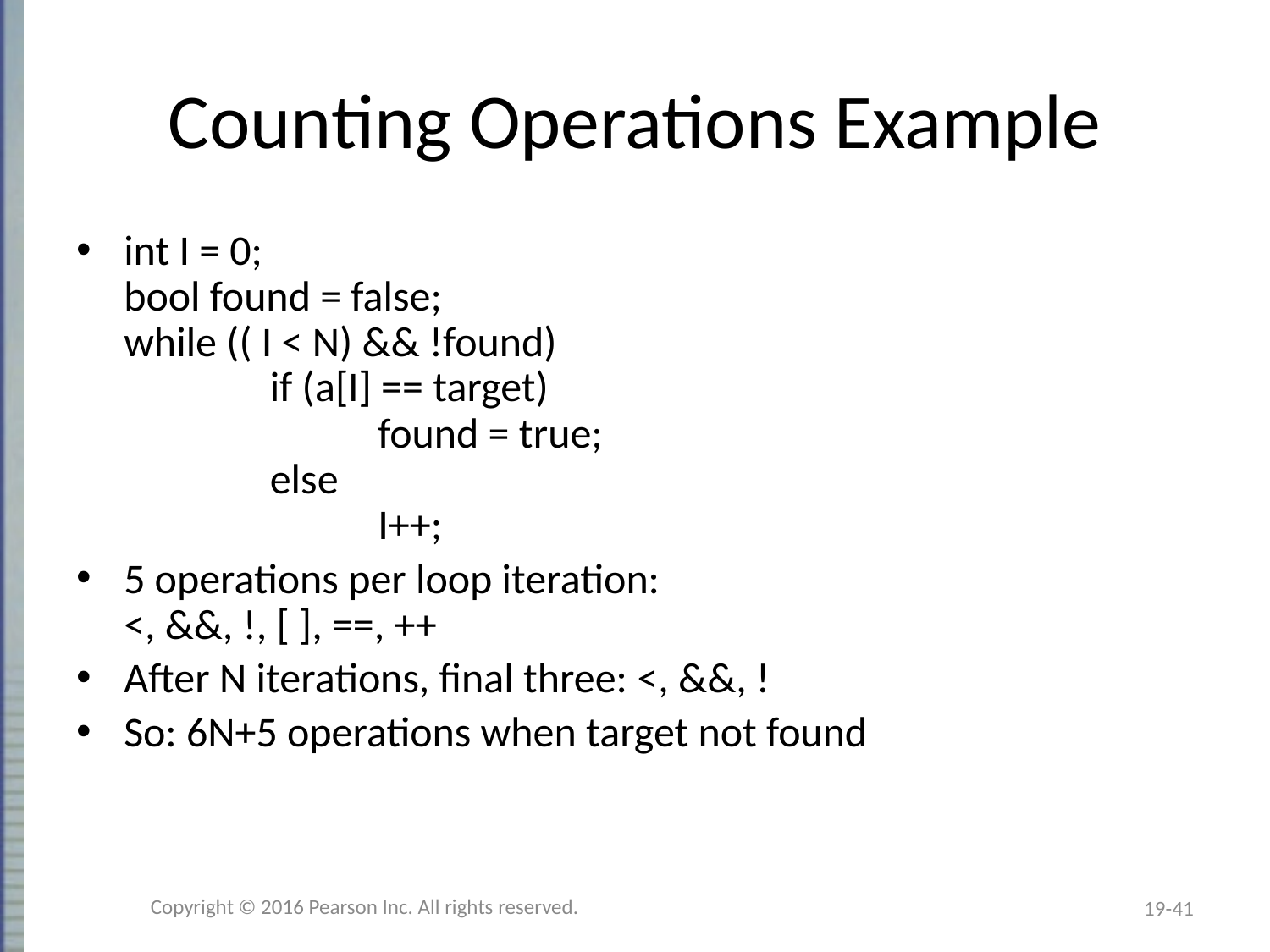

# Counting Operations Example
int I = 0;
bool found = false;
while (( I < N) && !found)
	  if (a[I] == target)
		found = true;
	  else
		I++;
5 operations per loop iteration:
<, &&, !, [ ], ==, ++
After N iterations, final three: <, &&, !
So: 6N+5 operations when target not found
Copyright © 2016 Pearson Inc. All rights reserved.
19-41